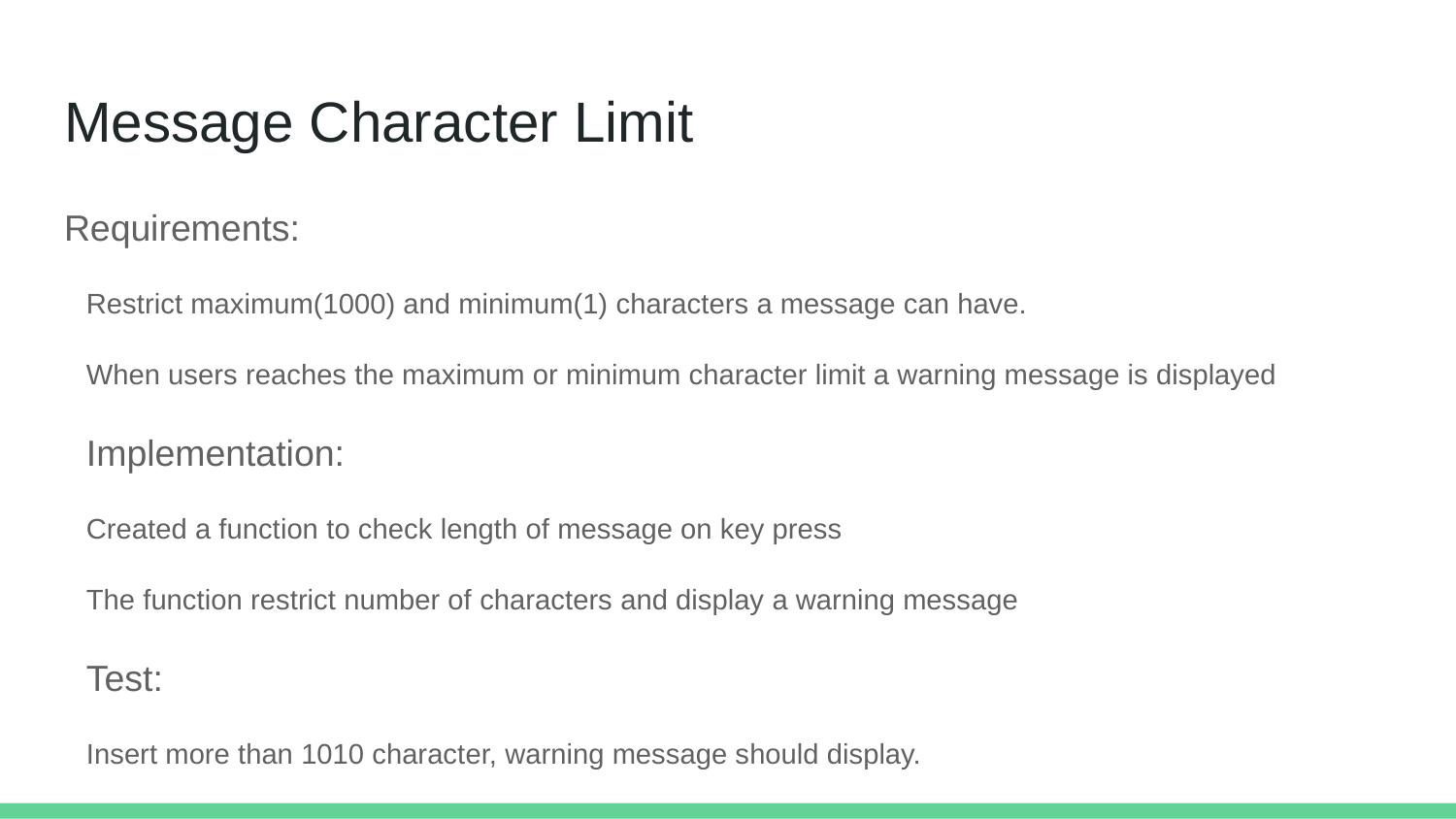

# Message Character Limit
Requirements:
Restrict maximum(1000) and minimum(1) characters a message can have.
When users reaches the maximum or minimum character limit a warning message is displayed
Implementation:
Created a function to check length of message on key press
The function restrict number of characters and display a warning message
Test:
Insert more than 1010 character, warning message should display.